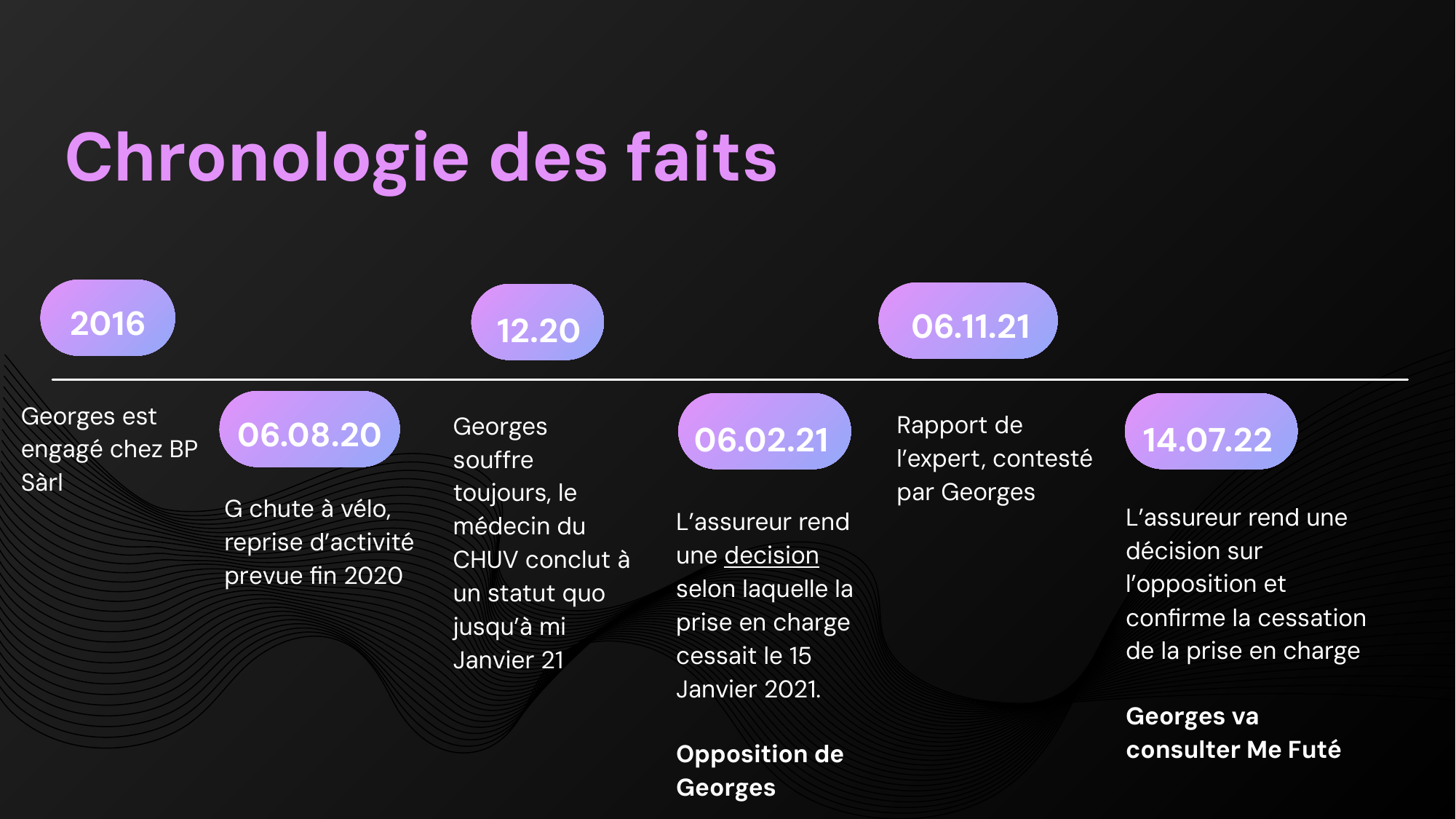

# Chronologie des faits

2016

06.11.21
12.20
Georges est engagé chez BP Sàrl
Rapport de l’expert, contesté par Georges

Georges souffre toujours, le médecin du CHUV conclut à un statut quo jusqu’à mi Janvier 21
06.08.20

06.02.21
14.07.22
G chute à vélo, reprise d’activité prevue fin 2020
L’assureur rend une décision sur l’opposition et confirme la cessation de la prise en charge
Georges va consulter Me Futé
L’assureur rend une decision selon laquelle la prise en charge cessait le 15 Janvier 2021.
Opposition de Georges